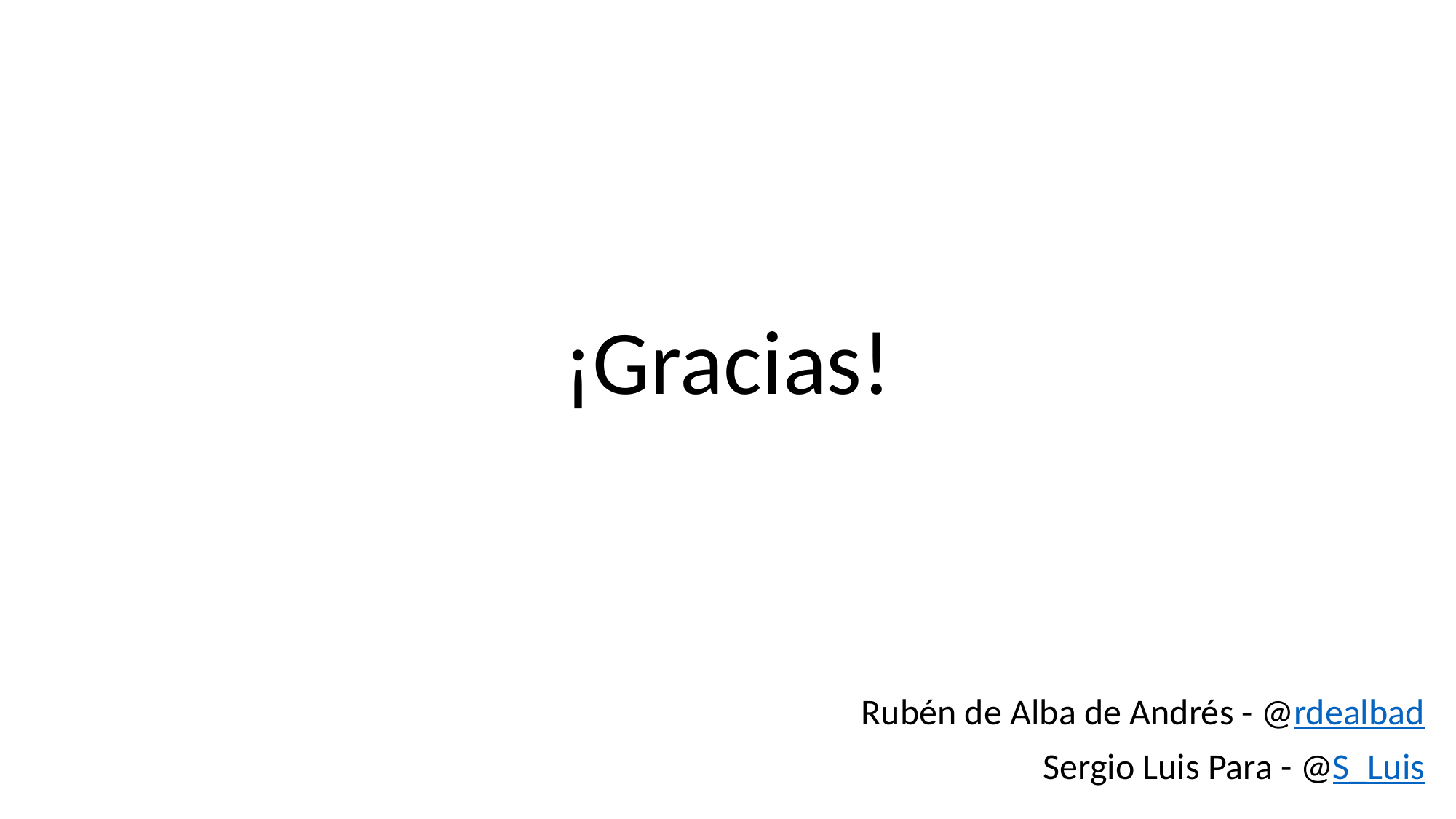

# ¡Gracias!
Rubén de Alba de Andrés - @rdealbad
Sergio Luis Para - @S_Luis